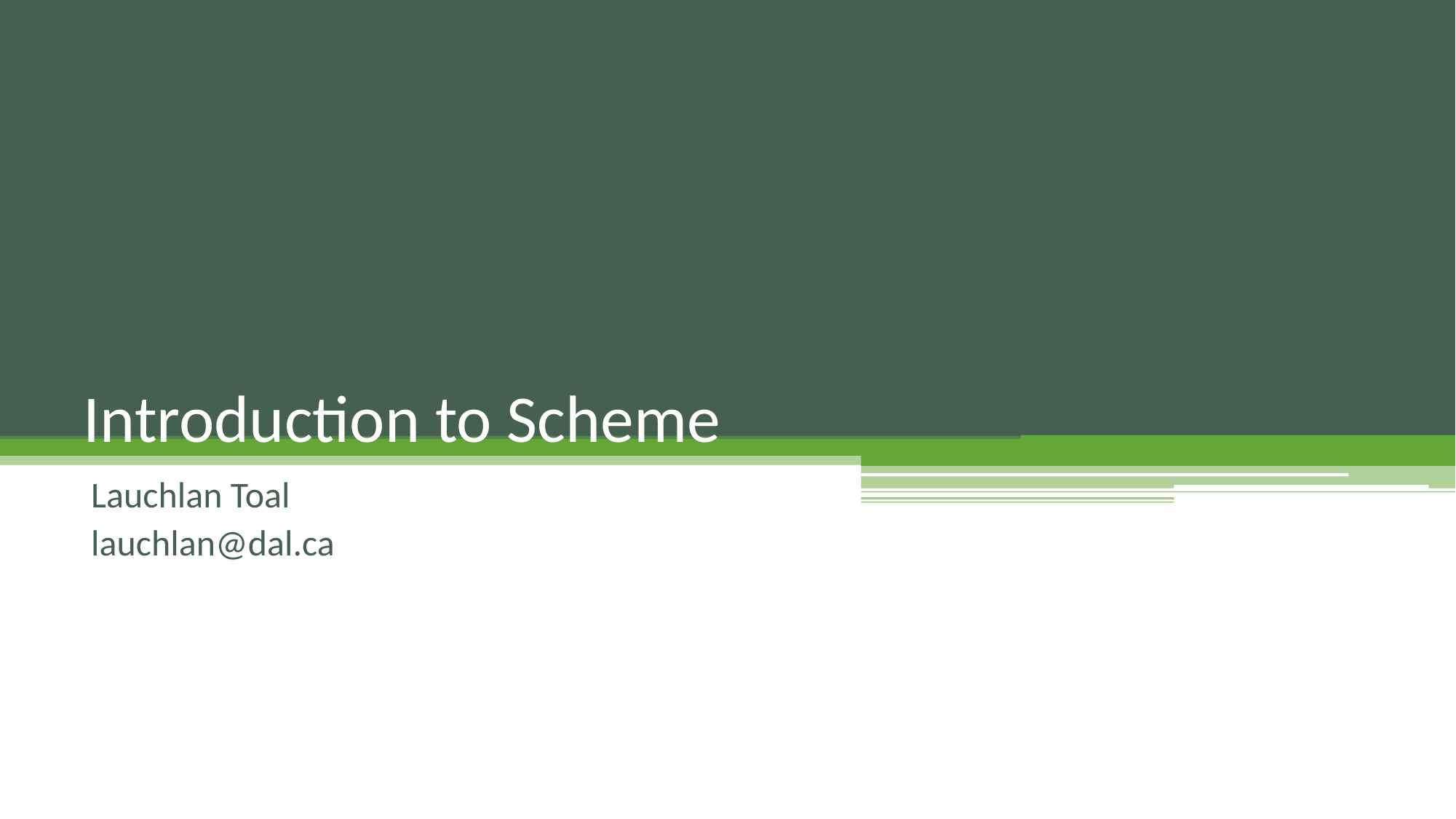

# Introduction to Scheme
Lauchlan Toal
lauchlan@dal.ca